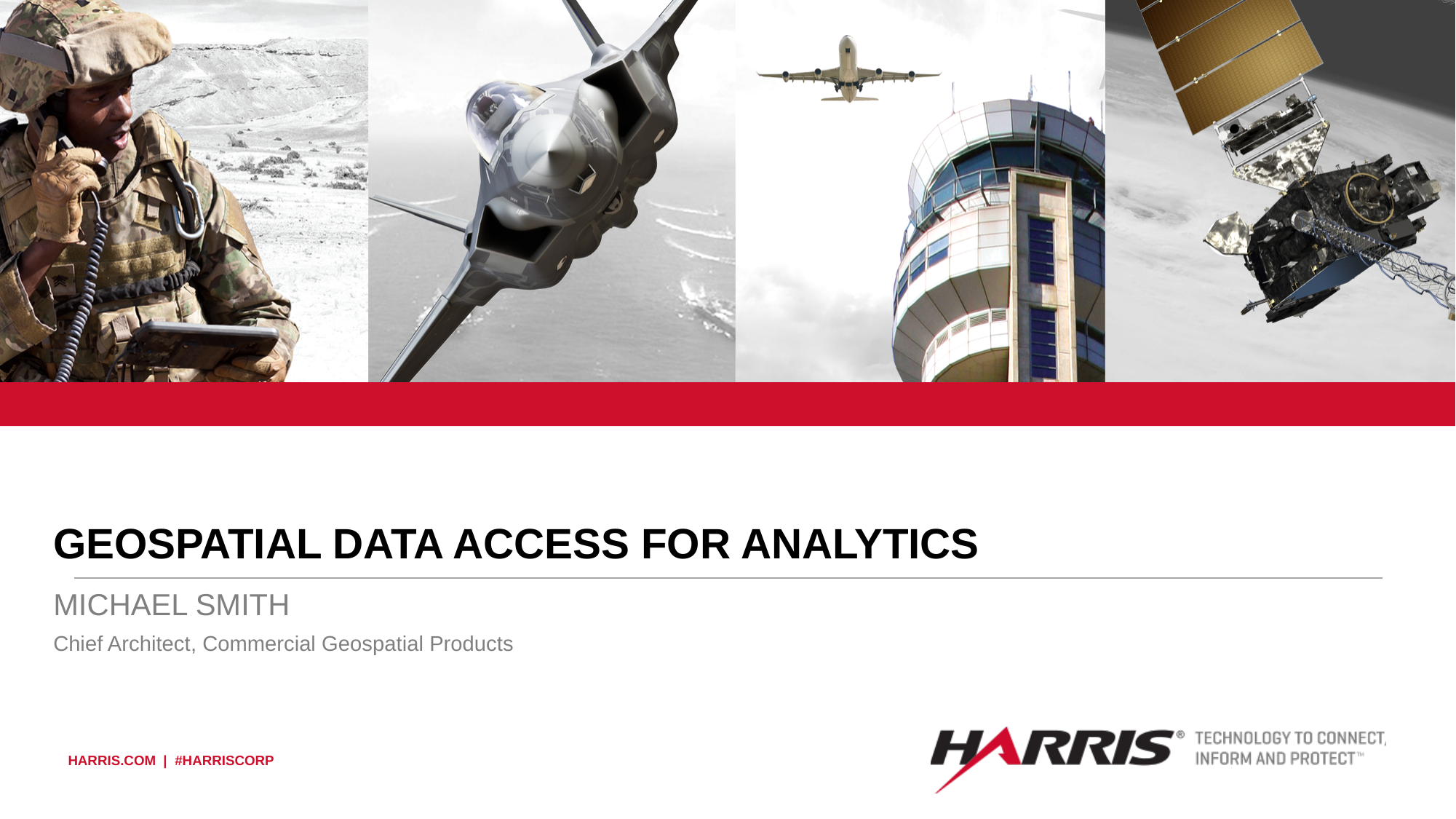

# Geospatial Data access For Analytics
Michael smith
Chief Architect, Commercial Geospatial Products